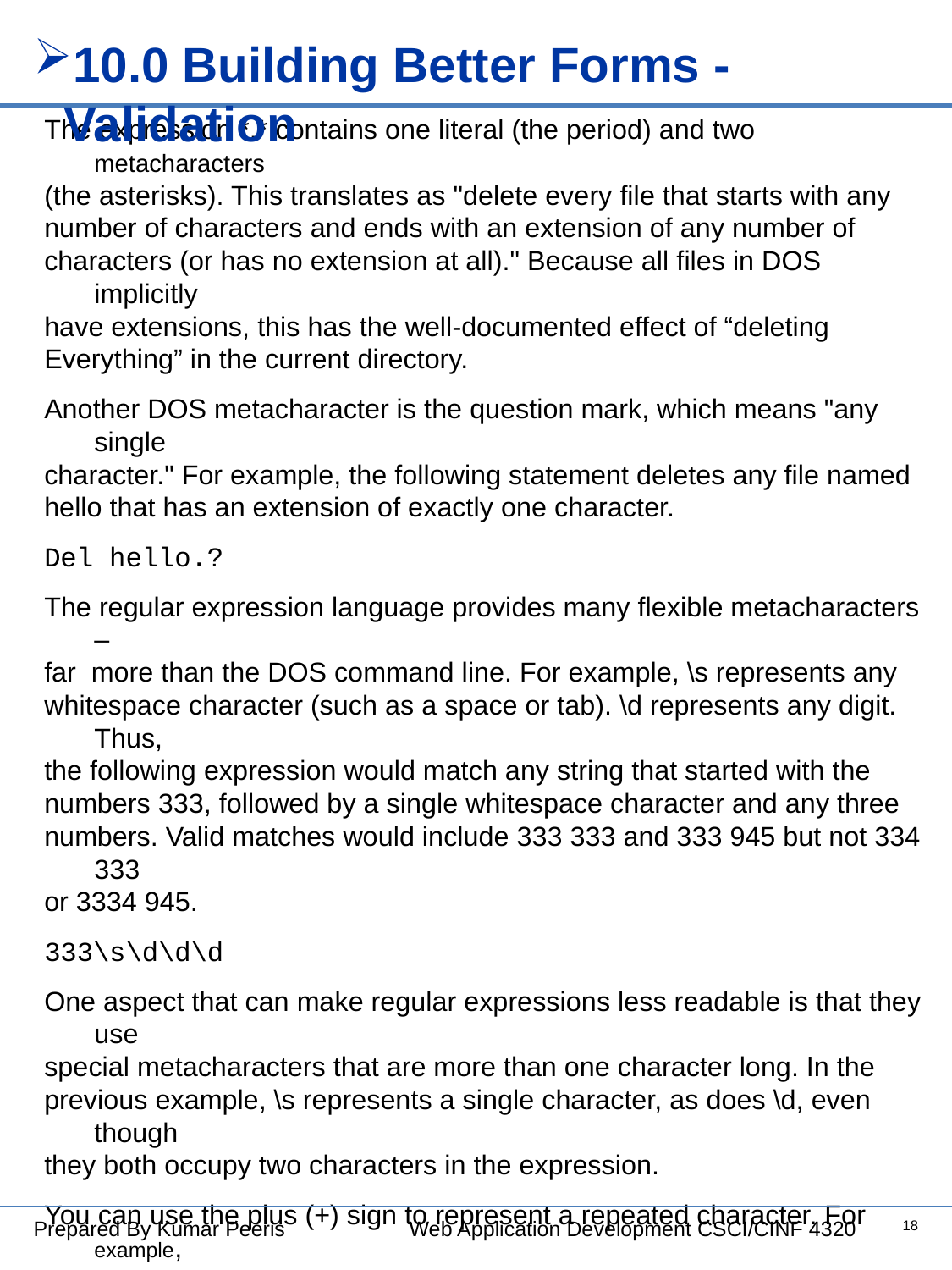

10.0 Building Better Forms - Validation
The expression *.* contains one literal (the period) and two metacharacters
(the asterisks). This translates as "delete every file that starts with any
number of characters and ends with an extension of any number of
characters (or has no extension at all)." Because all files in DOS implicitly
have extensions, this has the well-documented effect of “deleting
Everything” in the current directory.

Another DOS metacharacter is the question mark, which means "any single
character." For example, the following statement deletes any file named
hello that has an extension of exactly one character.

Del hello.?

The regular expression language provides many flexible metacharacters –
far  more than the DOS command line. For example, \s represents any
whitespace character (such as a space or tab). \d represents any digit. Thus,
the following expression would match any string that started with the
numbers 333, followed by a single whitespace character and any three
numbers. Valid matches would include 333 333 and 333 945 but not 334 333
or 3334 945.

333\s\d\d\d

One aspect that can make regular expressions less readable is that they use
special metacharacters that are more than one character long. In the
previous example, \s represents a single character, as does \d, even though
they both occupy two characters in the expression.

You can use the plus (+) sign to represent a repeated character. For example,
5+7 means "one or more occurrences of the character 5, followed by a
single 7." The number 57 would match, as would 555557. You can also use
parentheses to group a subexpression. For example, (52)+7 would match
 any string that started with a sequence of 52. Matches would include 527,
52527, 5252527, and so on.

18
Prepared By Kumar Peeris                     Web Application Development CSCI/CINF 4320